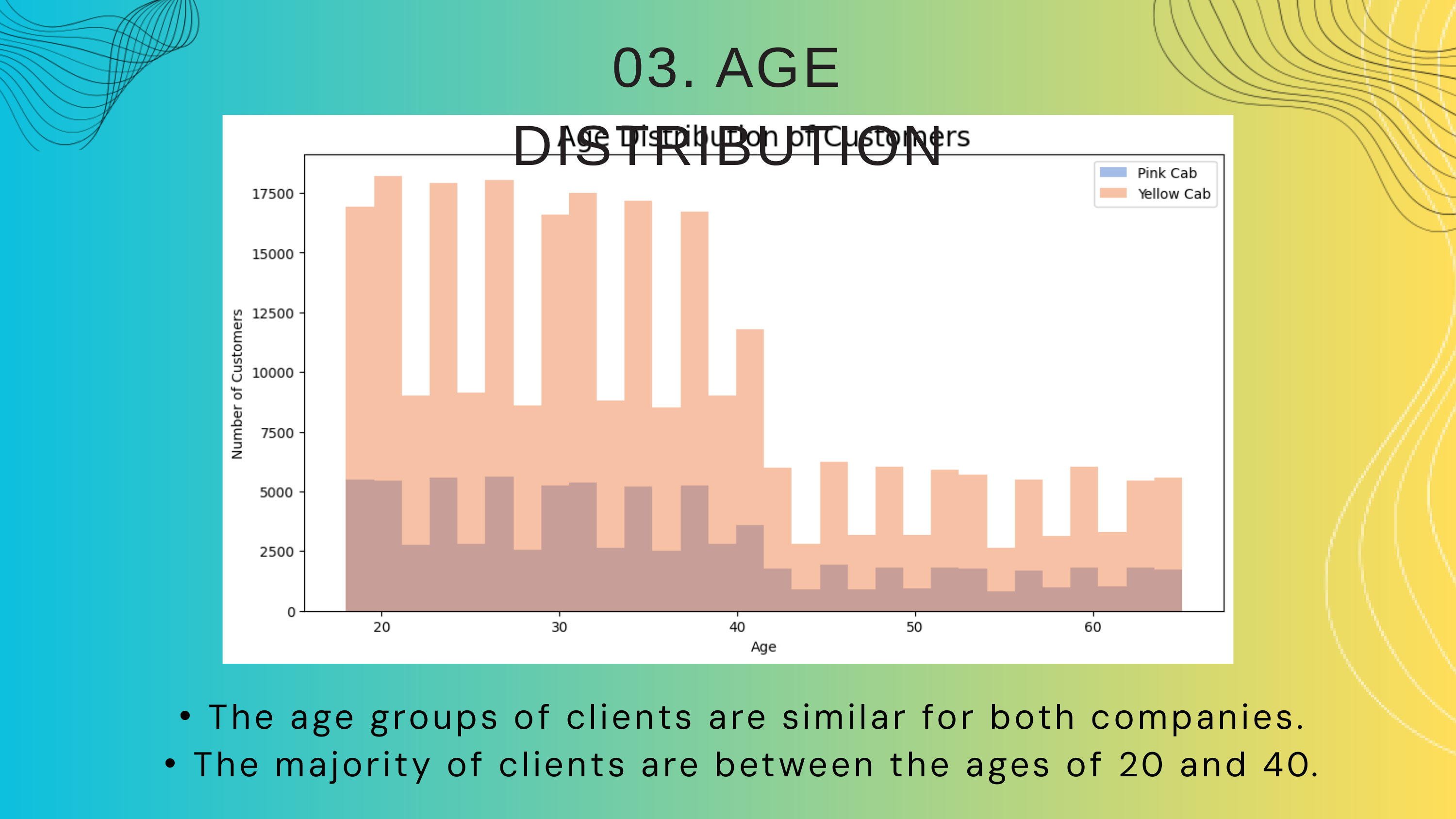

03. AGE DISTRIBUTION

The age groups of clients are similar for both companies.
The majority of clients are between the ages of 20 and 40.